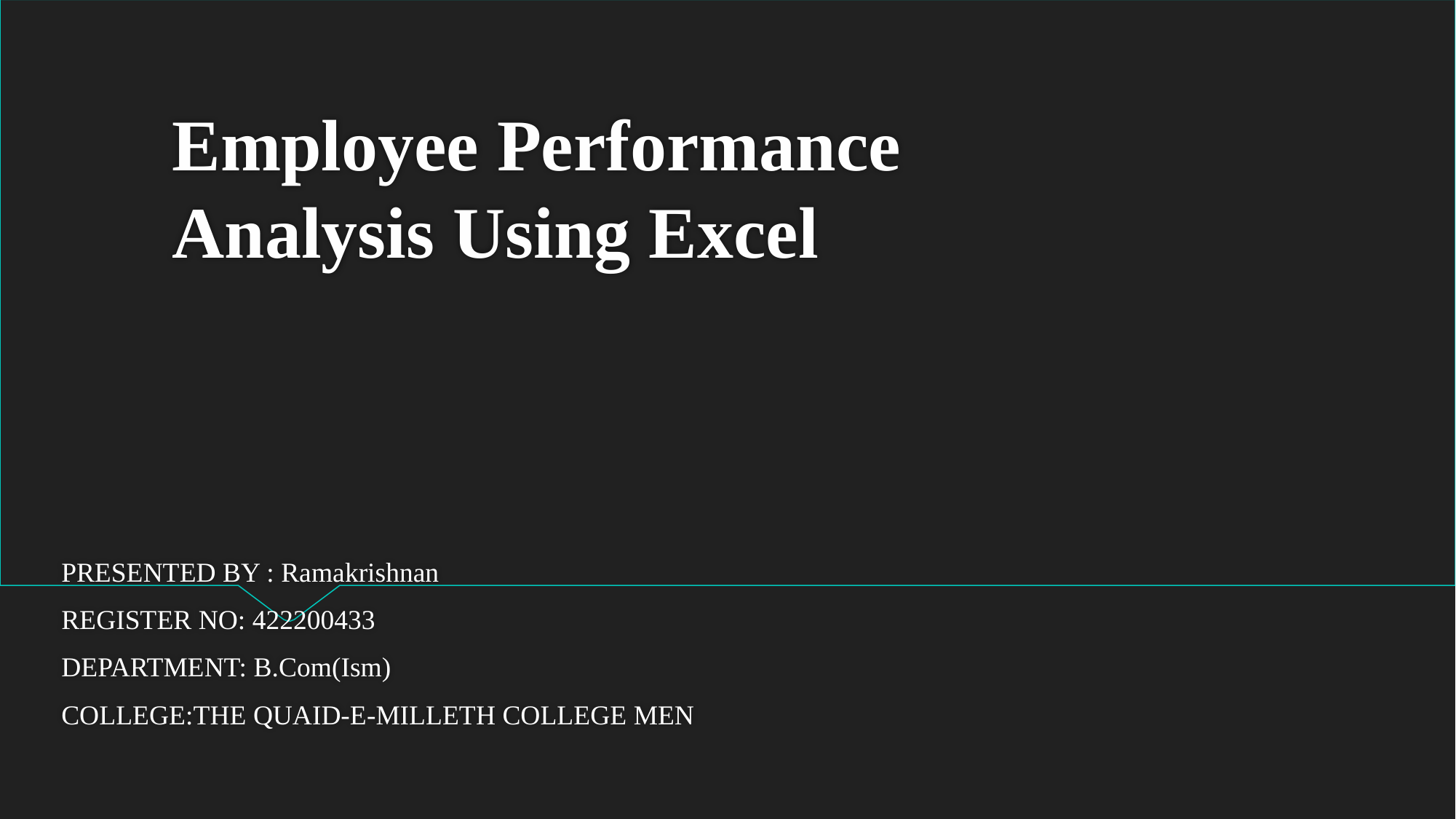

# Employee Performance Analysis Using Excel
PRESENTED BY : Ramakrishnan
REGISTER NO: 422200433
DEPARTMENT: B.Com(Ism)
COLLEGE:THE QUAID-E-MILLETH COLLEGE MEN